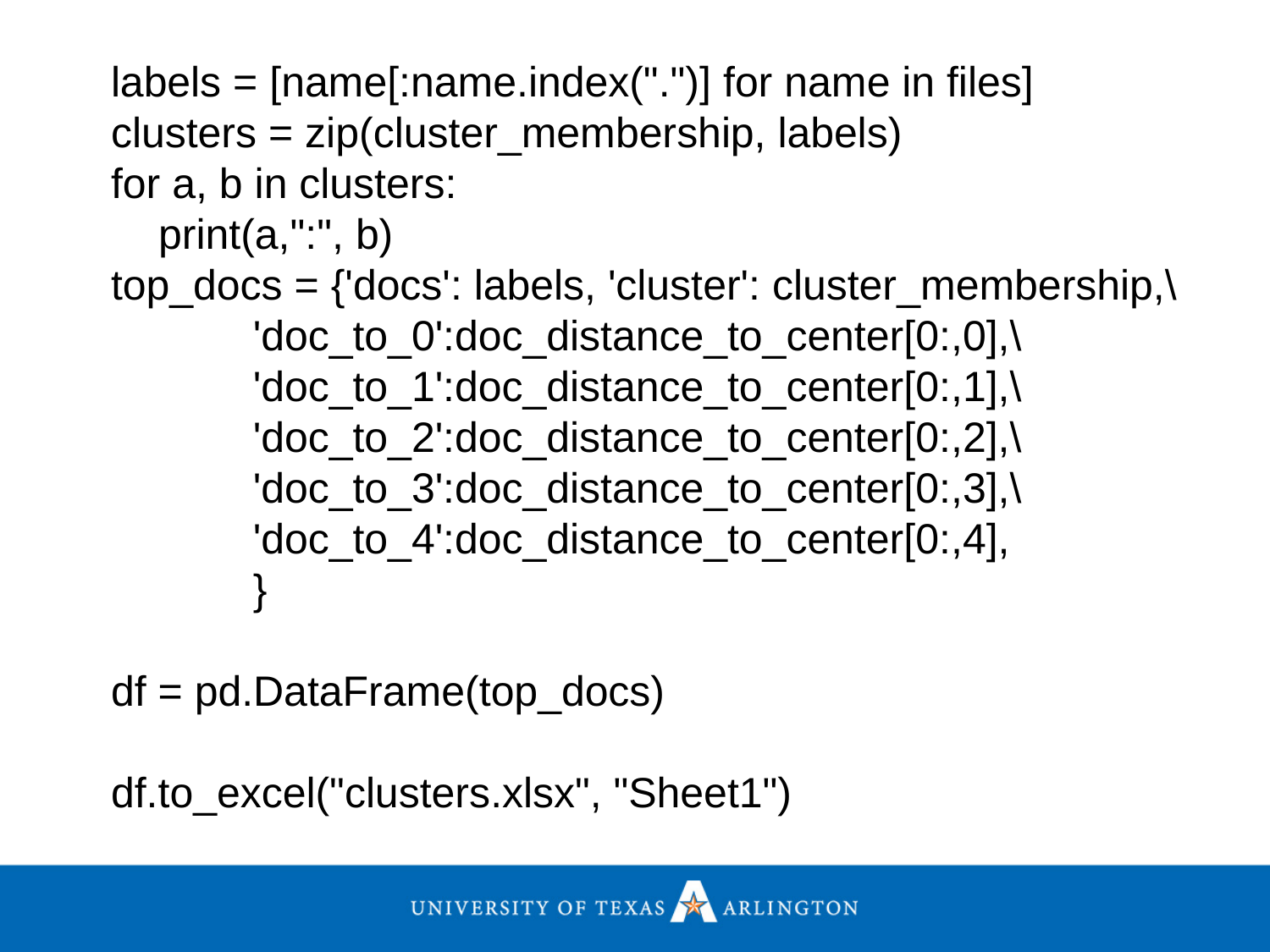

labels = [name[:name.index(".")] for name in files]
clusters = zip(cluster_membership, labels)
for a, b in clusters:
    print(a,":", b)
top_docs = {'docs': labels, 'cluster': cluster_membership,\
            'doc_to_0':doc_distance_to_center[0:,0],\
            'doc_to_1':doc_distance_to_center[0:,1],\
            'doc_to_2':doc_distance_to_center[0:,2],\
            'doc_to_3':doc_distance_to_center[0:,3],\
            'doc_to_4':doc_distance_to_center[0:,4],
            }

df = pd.DataFrame(top_docs)

df.to_excel("clusters.xlsx", "Sheet1")